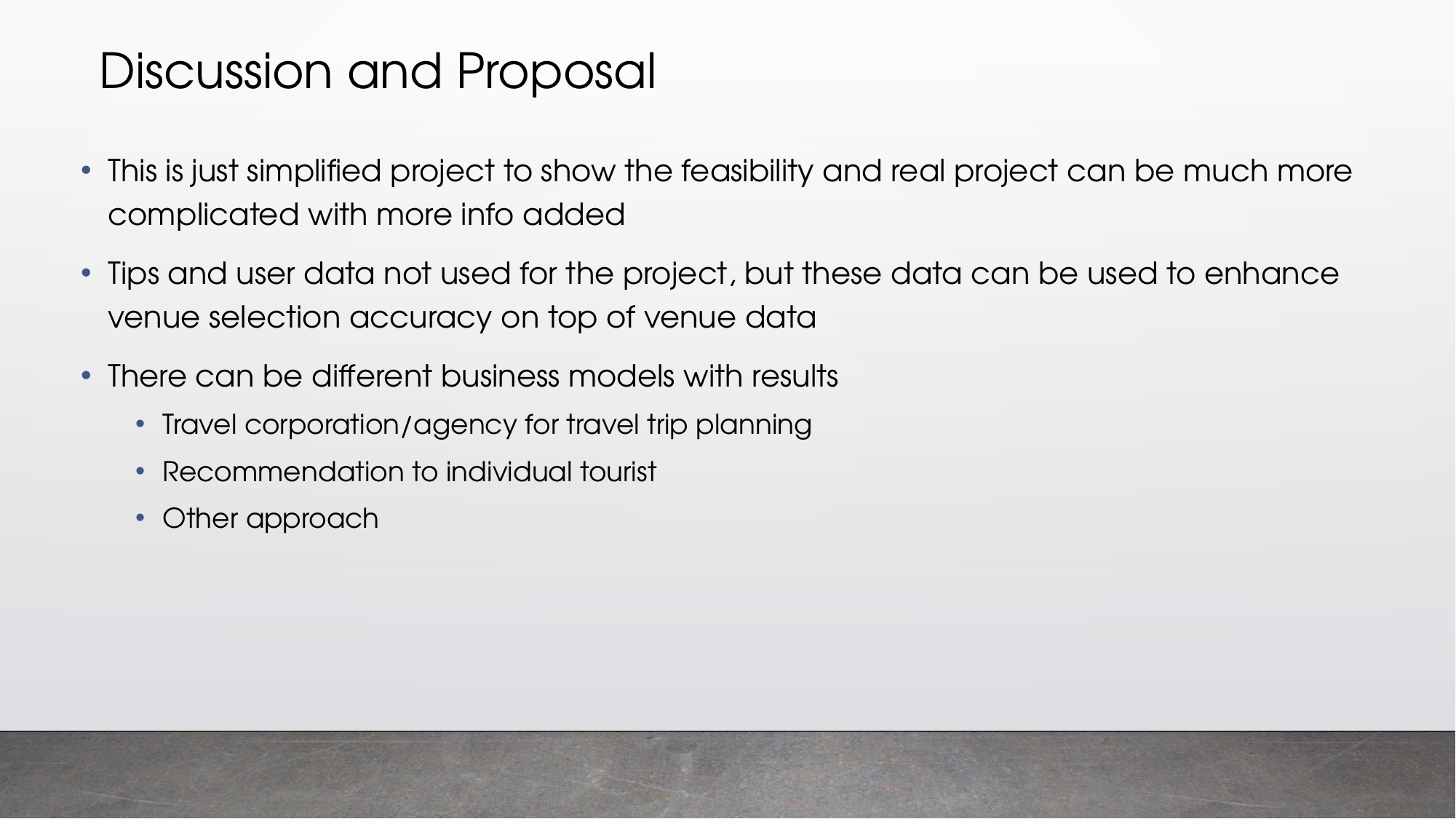

# Discussion and Proposal
This is just simplified project to show the feasibility and real project can be much more complicated with more info added
Tips and user data not used for the project, but these data can be used to enhance venue selection accuracy on top of venue data
There can be different business models with results
Travel corporation/agency for travel trip planning
Recommendation to individual tourist
Other approach